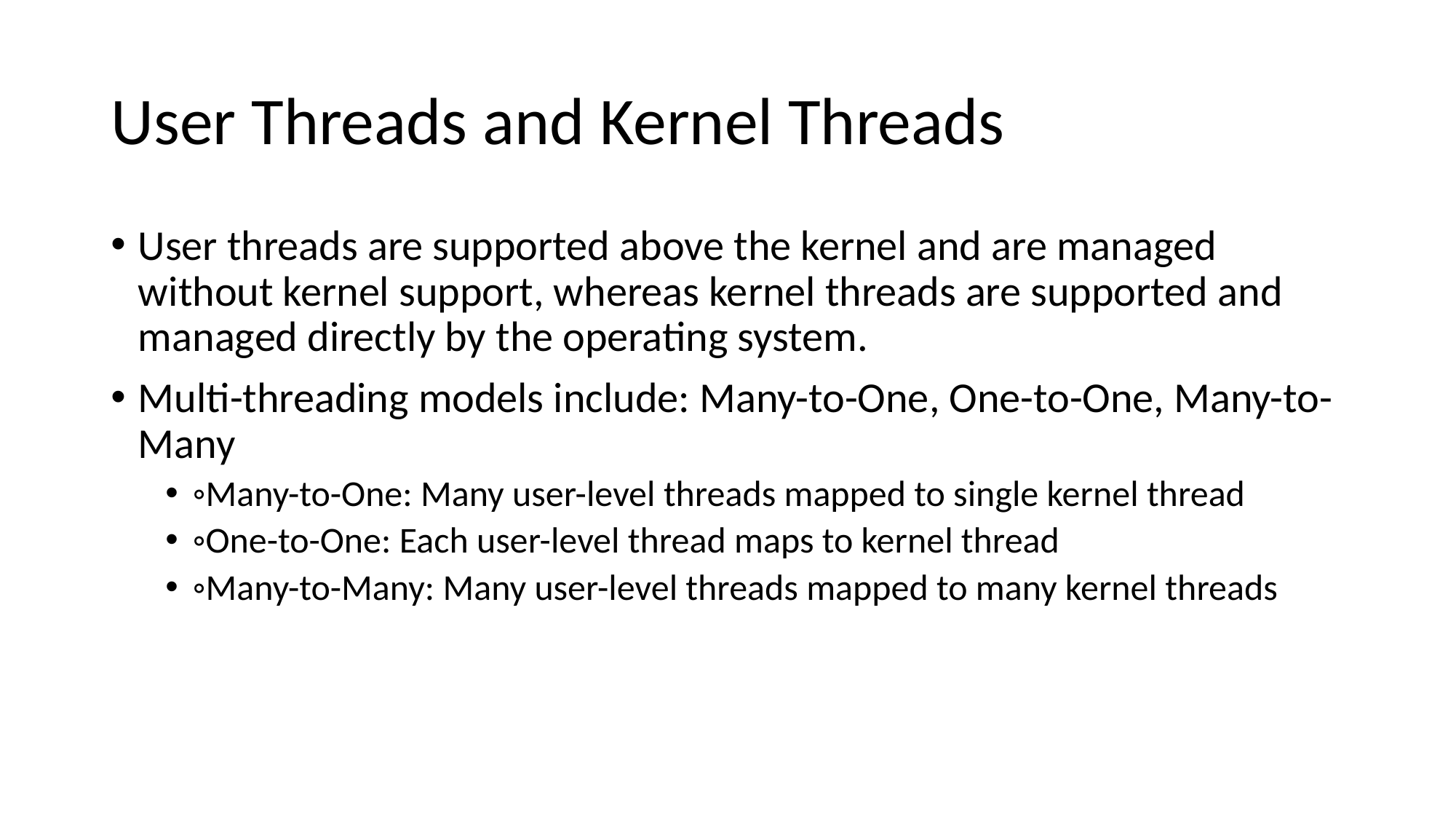

# User Threads and Kernel Threads
User threads are supported above the kernel and are managed without kernel support, whereas kernel threads are supported and managed directly by the operating system.
Multi-threading models include: Many-to-One, One-to-One, Many-to-Many
◦Many-to-One: Many user-level threads mapped to single kernel thread
◦One-to-One: Each user-level thread maps to kernel thread
◦Many-to-Many: Many user-level threads mapped to many kernel threads